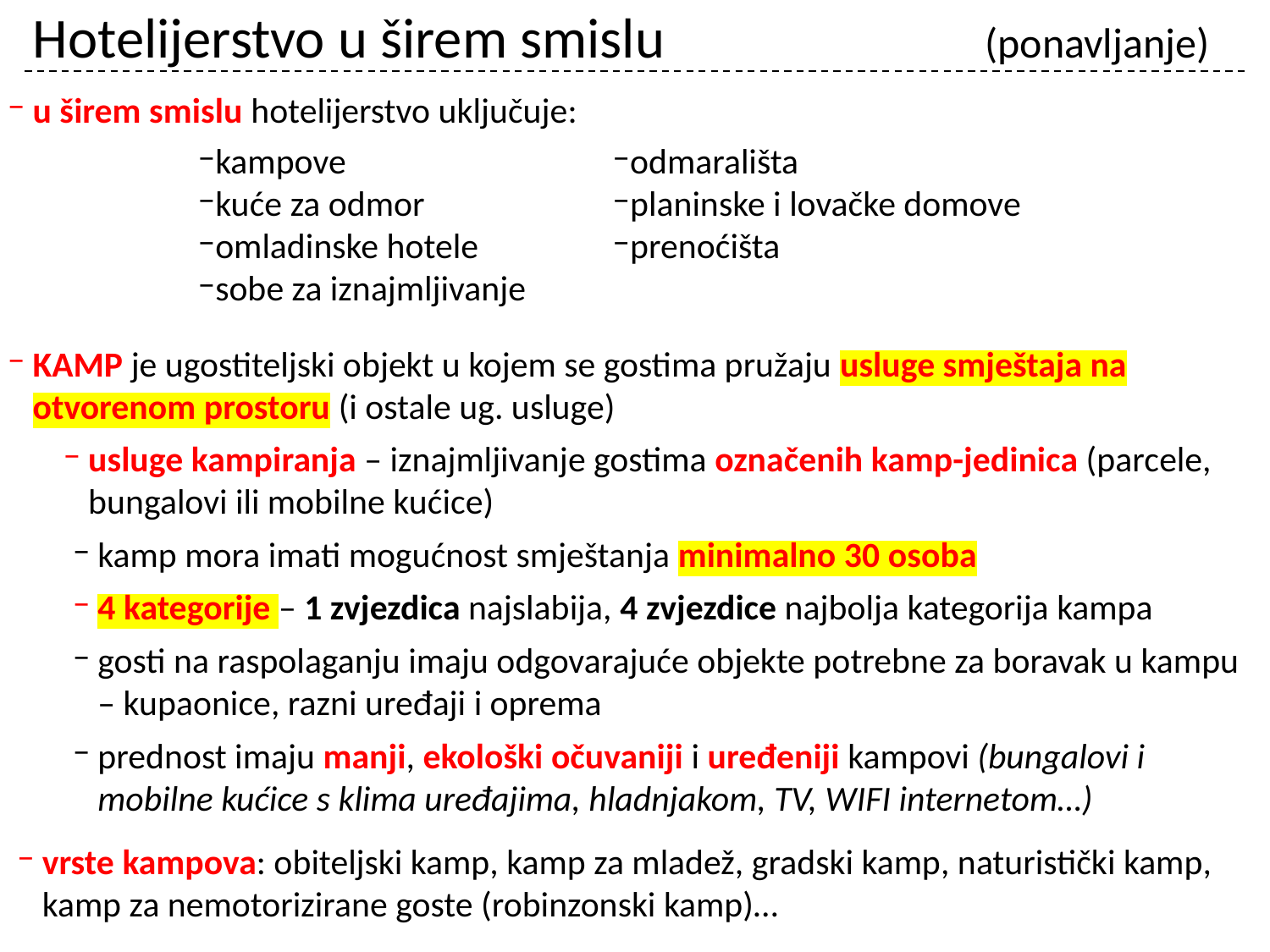

# Hotelijerstvo u širem smislu			     (ponavljanje)
u širem smislu hotelijerstvo uključuje:

KAMP je ugostiteljski objekt u kojem se gostima pružaju usluge smještaja na otvorenom prostoru (i ostale ug. usluge)
usluge kampiranja – iznajmljivanje gostima označenih kamp-jedinica (parcele, bungalovi ili mobilne kućice)
kamp mora imati mogućnost smještanja minimalno 30 osoba
4 kategorije – 1 zvjezdica najslabija, 4 zvjezdice najbolja kategorija kampa
gosti na raspolaganju imaju odgovarajuće objekte potrebne za boravak u kampu – kupaonice, razni uređaji i oprema
prednost imaju manji, ekološki očuvaniji i uređeniji kampovi (bungalovi i mobilne kućice s klima uređajima, hladnjakom, TV, WIFI internetom…)
vrste kampova: obiteljski kamp, kamp za mladež, gradski kamp, naturistički kamp, kamp za nemotorizirane goste (robinzonski kamp)…
kampove
kuće za odmor
omladinske hotele
sobe za iznajmljivanje
odmarališta
planinske i lovačke domove
prenoćišta